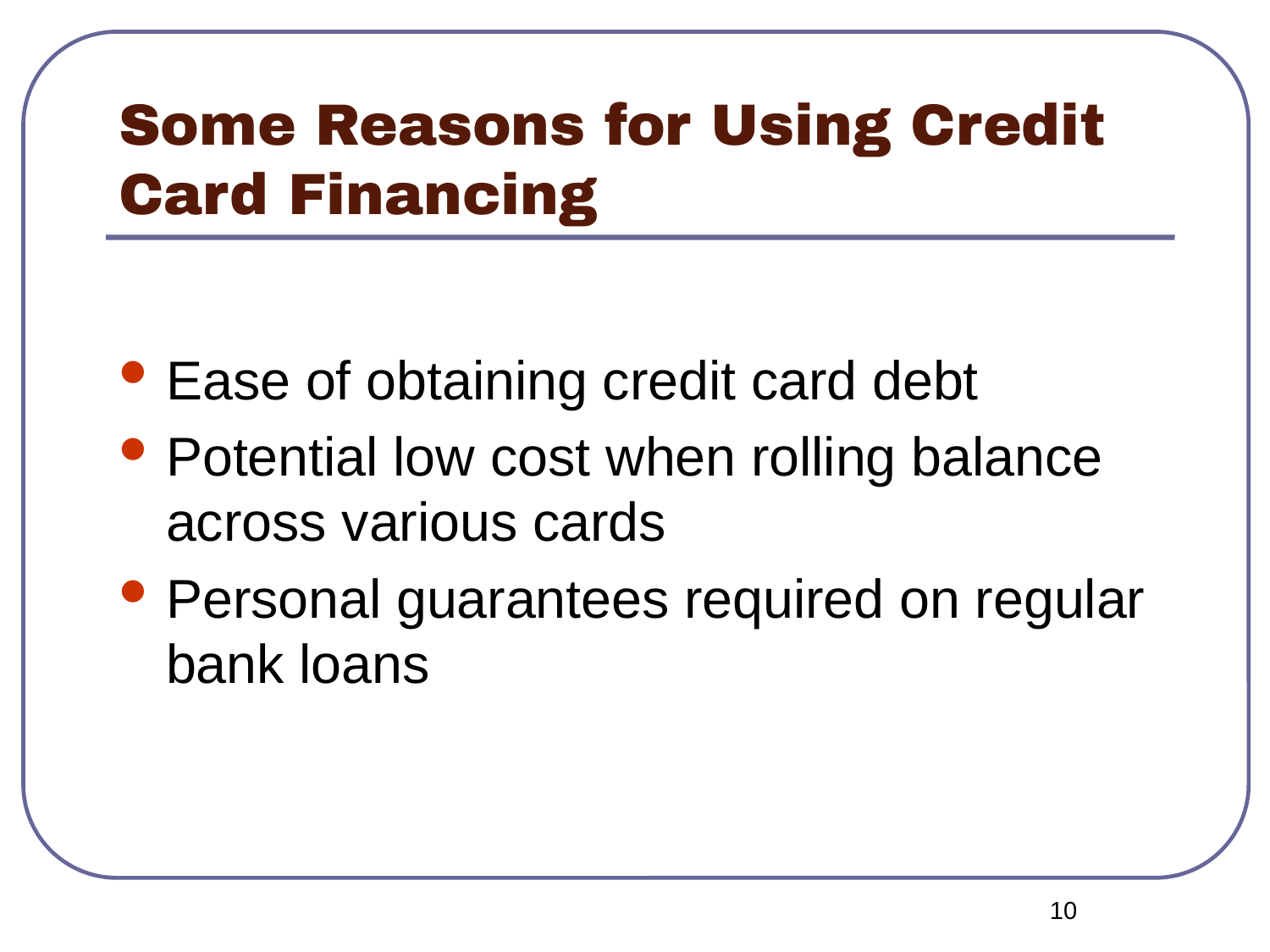

# Some Reasons for Using Credit Card Financing
Ease of obtaining credit card debt
Potential low cost when rolling balance across various cards
Personal guarantees required on regular bank loans
10